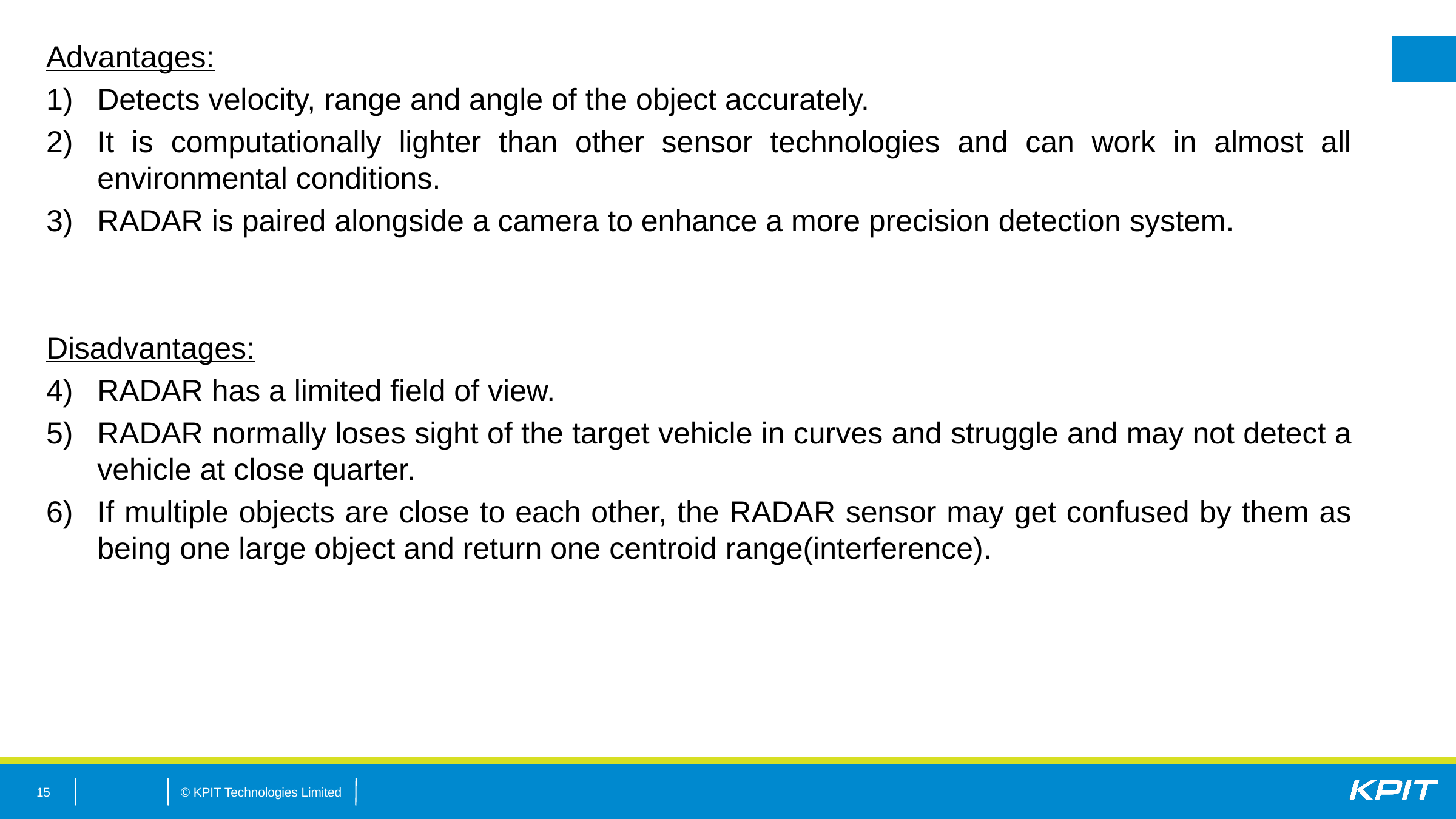

Advantages:
Detects velocity, range and angle of the object accurately.
It is computationally lighter than other sensor technologies and can work in almost all environmental conditions.
RADAR is paired alongside a camera to enhance a more precision detection system.

Disadvantages:
RADAR has a limited field of view.
RADAR normally loses sight of the target vehicle in curves and struggle and may not detect a vehicle at close quarter.
If multiple objects are close to each other, the RADAR sensor may get confused by them as being one large object and return one centroid range(interference).

15